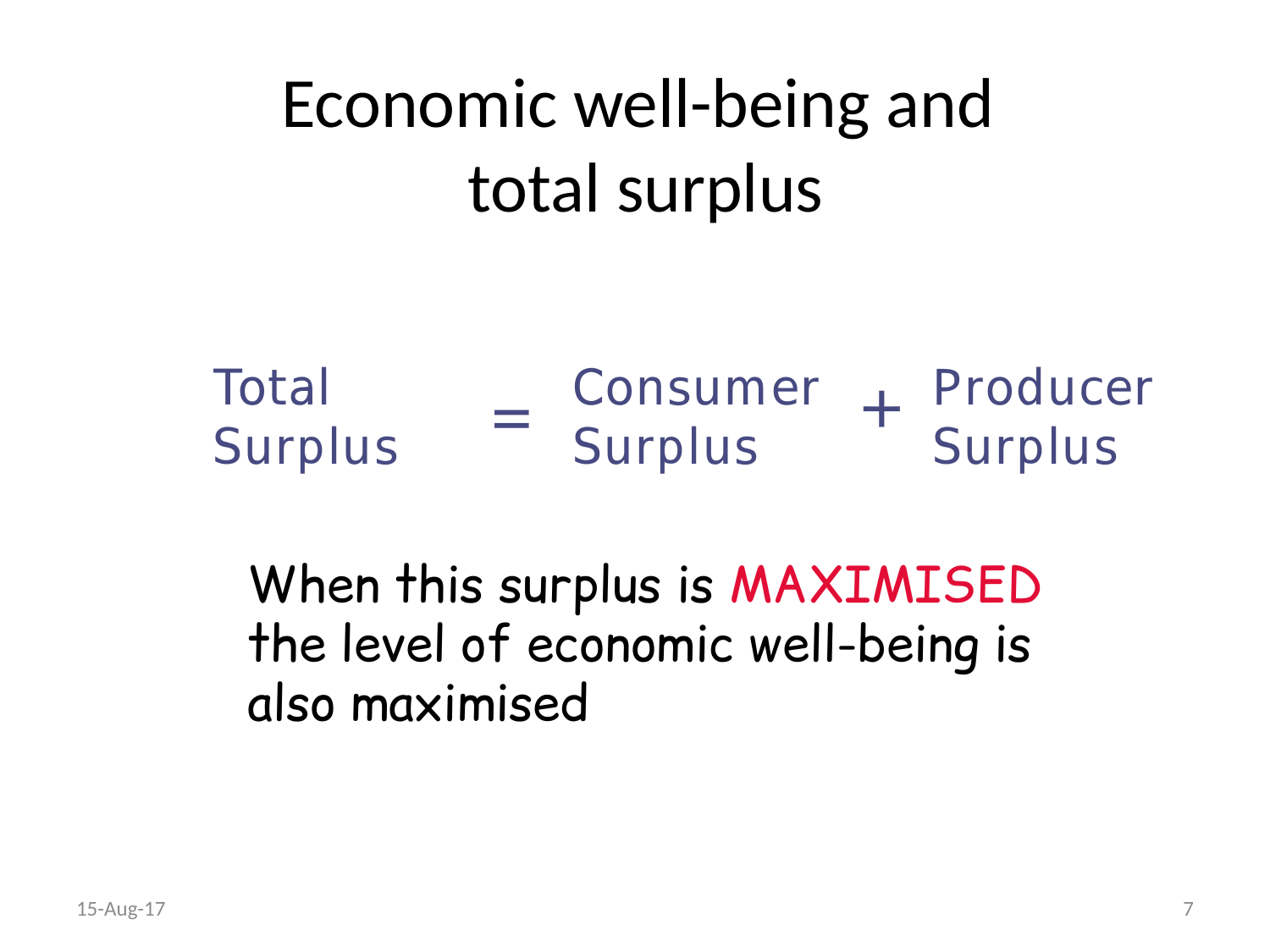

# Economic well-being and total surplus
Total Surplus
=
Consumer Surplus
Producer Surplus
+
When this surplus is MAXIMISED the level of economic well-being is also maximised

15-Aug-17
7